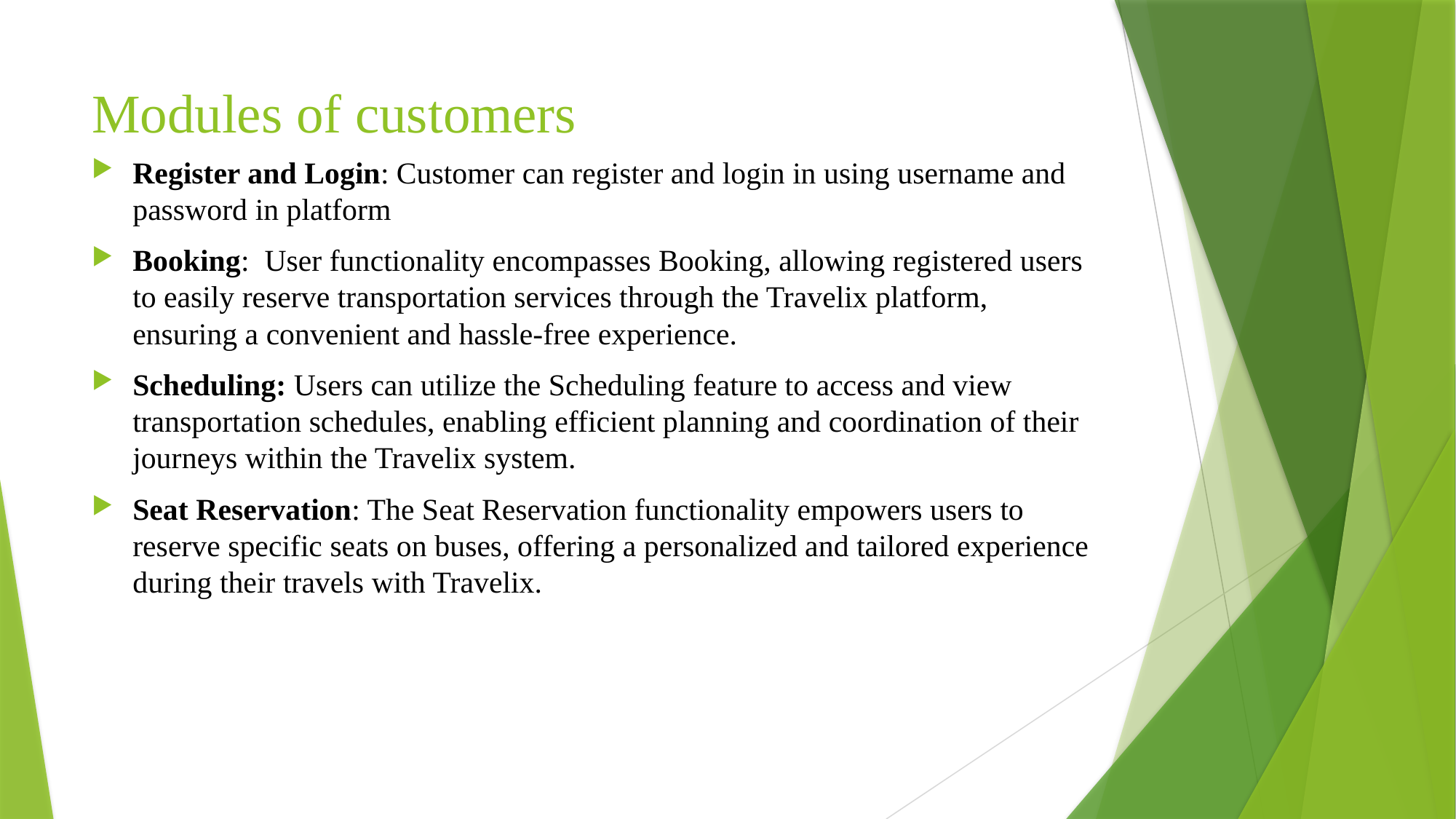

# Modules of customers
Register and Login: Customer can register and login in using username and password in platform
Booking:  User functionality encompasses Booking, allowing registered users to easily reserve transportation services through the Travelix platform, ensuring a convenient and hassle-free experience.
Scheduling: Users can utilize the Scheduling feature to access and view transportation schedules, enabling efficient planning and coordination of their journeys within the Travelix system.
Seat Reservation: The Seat Reservation functionality empowers users to reserve specific seats on buses, offering a personalized and tailored experience during their travels with Travelix.